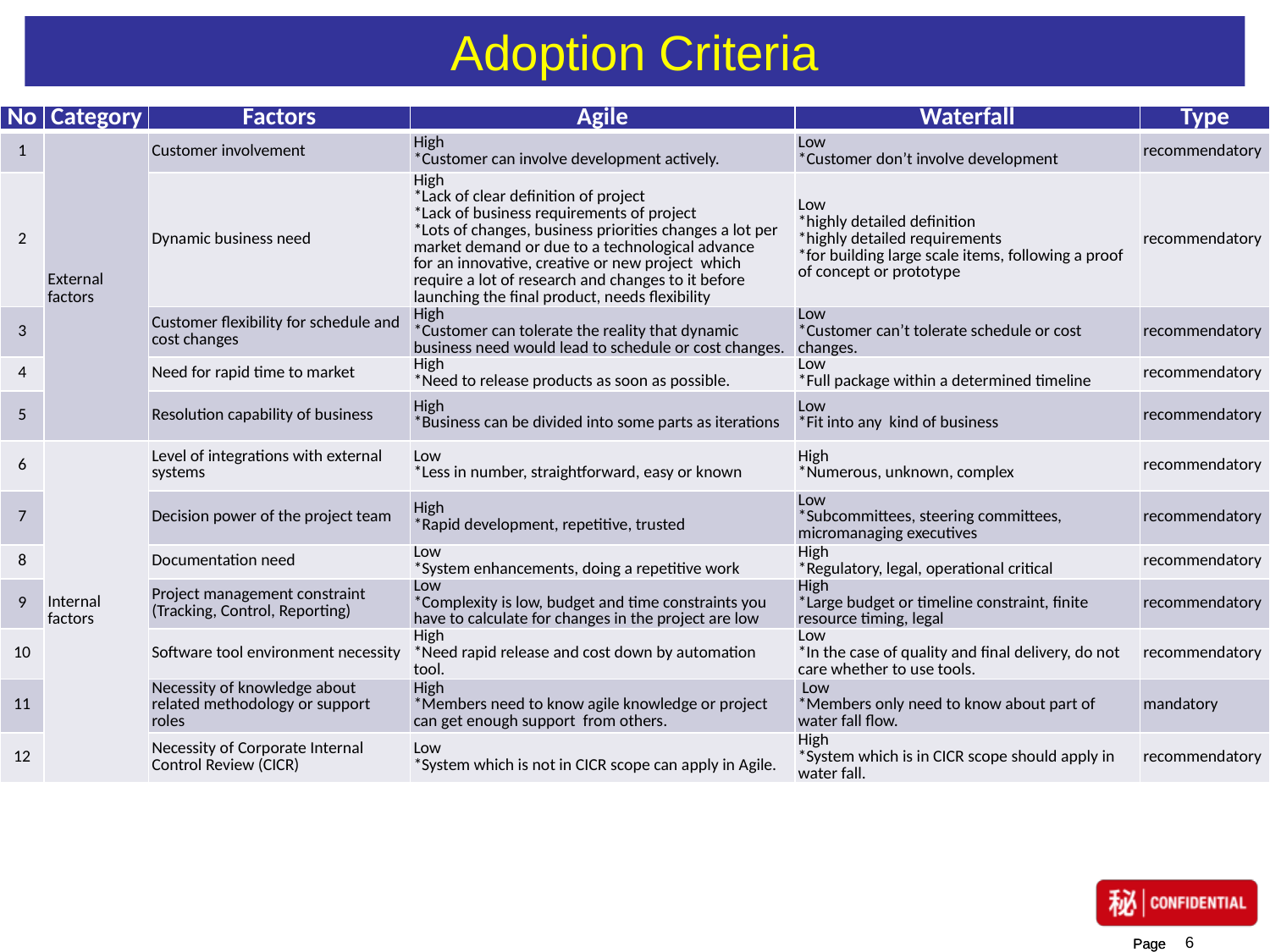

# Adoption Criteria
| No | Category | Factors | Agile | Waterfall | Type |
| --- | --- | --- | --- | --- | --- |
| 1 | External　factors | Customer involvement | High \*Customer can involve development actively. | Low \*Customer don’t involve development | recommendatory |
| 2 |  | Dynamic business need | High \*Lack of clear definition of project \*Lack of business requirements of project \*Lots of changes, business priorities changes a lot per market demand or due to a technological advance for an innovative, creative or new project  which require a lot of research and changes to it before launching the final product, needs flexibility | Low \*highly detailed definition \*highly detailed requirements \*for building large scale items, following a proof of concept or prototype | recommendatory |
| 3 |  | Customer flexibility for schedule and cost changes | High \*Customer can tolerate the reality that dynamic business need would lead to schedule or cost changes. | Low \*Customer can’t tolerate schedule or cost changes. | recommendatory |
| 4 |  | Need for rapid time to market | High \*Need to release products as soon as possible. | Low \*Full package within a determined timeline | recommendatory |
| 5 |  | Resolution capability of business | High \*Business can be divided into some parts as iterations | Low \*Fit into any kind of business | recommendatory |
| 6 | Internal factors | Level of integrations with external systems | Low \*Less in number, straightforward, easy or known | High \*Numerous, unknown, complex | recommendatory |
| 7 |  | Decision power of the project team | High \*Rapid development, repetitive, trusted | Low \*Subcommittees, steering committees, micromanaging executives | recommendatory |
| 8 |  | Documentation need | Low \*System enhancements, doing a repetitive work | High \*Regulatory, legal, operational critical | recommendatory |
| 9 |  | Project management constraint (Tracking, Control, Reporting) | Low \*Complexity is low, budget and time constraints you have to calculate for changes in the project are low | High \*Large budget or timeline constraint, finite resource timing, legal | recommendatory |
| 10 |  | Software tool environment necessity | High \*Need rapid release and cost down by automation tool. | Low \*In the case of quality and final delivery, do not care whether to use tools. | recommendatory |
| 11 |  | Necessity of knowledge about related methodology or support roles | High \*Members need to know agile knowledge or project can get enough support from others. | Low \*Members only need to know about part of water fall flow. | mandatory |
| 12 |  | Necessity of Corporate Internal Control Review (CICR) | Low \*System which is not in CICR scope can apply in Agile. | High \*System which is in CICR scope should apply in water fall. | recommendatory |